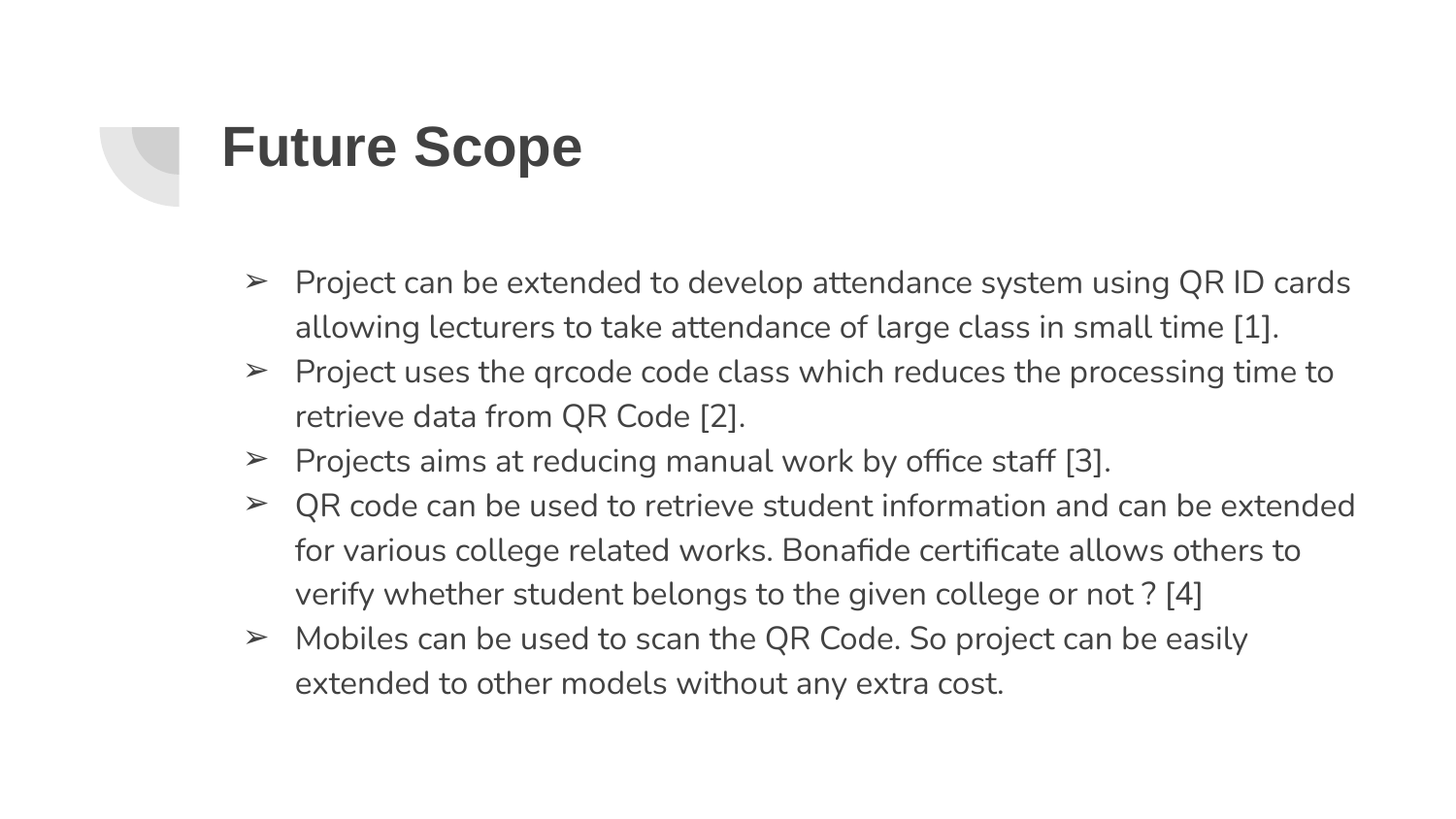

# Future Scope
Project can be extended to develop attendance system using QR ID cards allowing lecturers to take attendance of large class in small time [1].
Project uses the qrcode code class which reduces the processing time to retrieve data from QR Code [2].
Projects aims at reducing manual work by office staff [3].
QR code can be used to retrieve student information and can be extended for various college related works. Bonafide certificate allows others to verify whether student belongs to the given college or not ? [4]
Mobiles can be used to scan the QR Code. So project can be easily extended to other models without any extra cost.